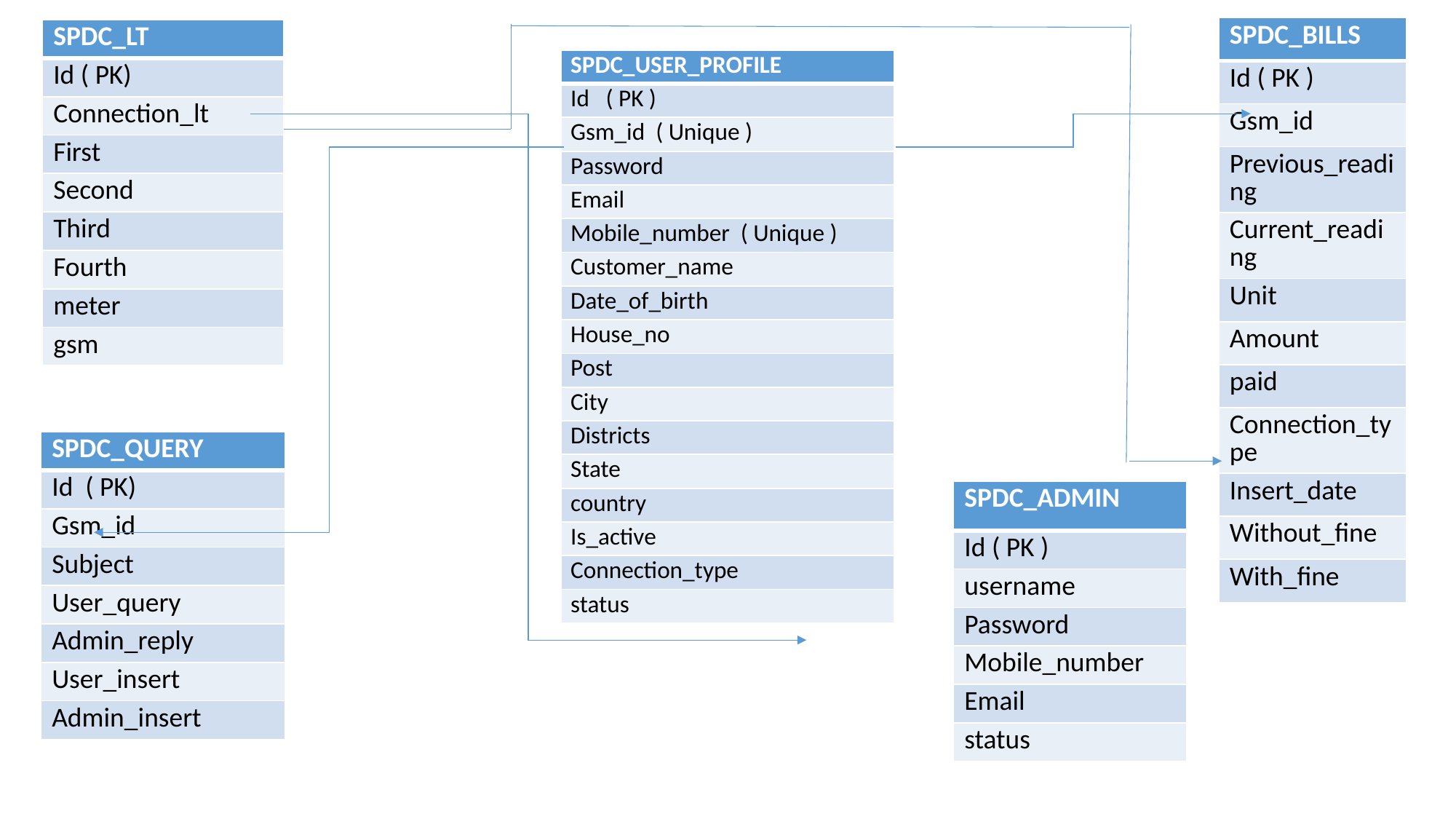

| SPDC\_BILLS |
| --- |
| Id ( PK ) |
| Gsm\_id |
| Previous\_reading |
| Current\_reading |
| Unit |
| Amount |
| paid |
| Connection\_type |
| Insert\_date |
| Without\_fine |
| With\_fine |
| SPDC\_LT |
| --- |
| Id ( PK) |
| Connection\_lt |
| First |
| Second |
| Third |
| Fourth |
| meter |
| gsm |
| SPDC\_USER\_PROFILE |
| --- |
| Id ( PK ) |
| Gsm\_id ( Unique ) |
| Password |
| Email |
| Mobile\_number ( Unique ) |
| Customer\_name |
| Date\_of\_birth |
| House\_no |
| Post |
| City |
| Districts |
| State |
| country |
| Is\_active |
| Connection\_type |
| status |
| SPDC\_QUERY |
| --- |
| Id ( PK) |
| Gsm\_id |
| Subject |
| User\_query |
| Admin\_reply |
| User\_insert |
| Admin\_insert |
| SPDC\_ADMIN |
| --- |
| Id ( PK ) |
| username |
| Password |
| Mobile\_number |
| Email |
| status |